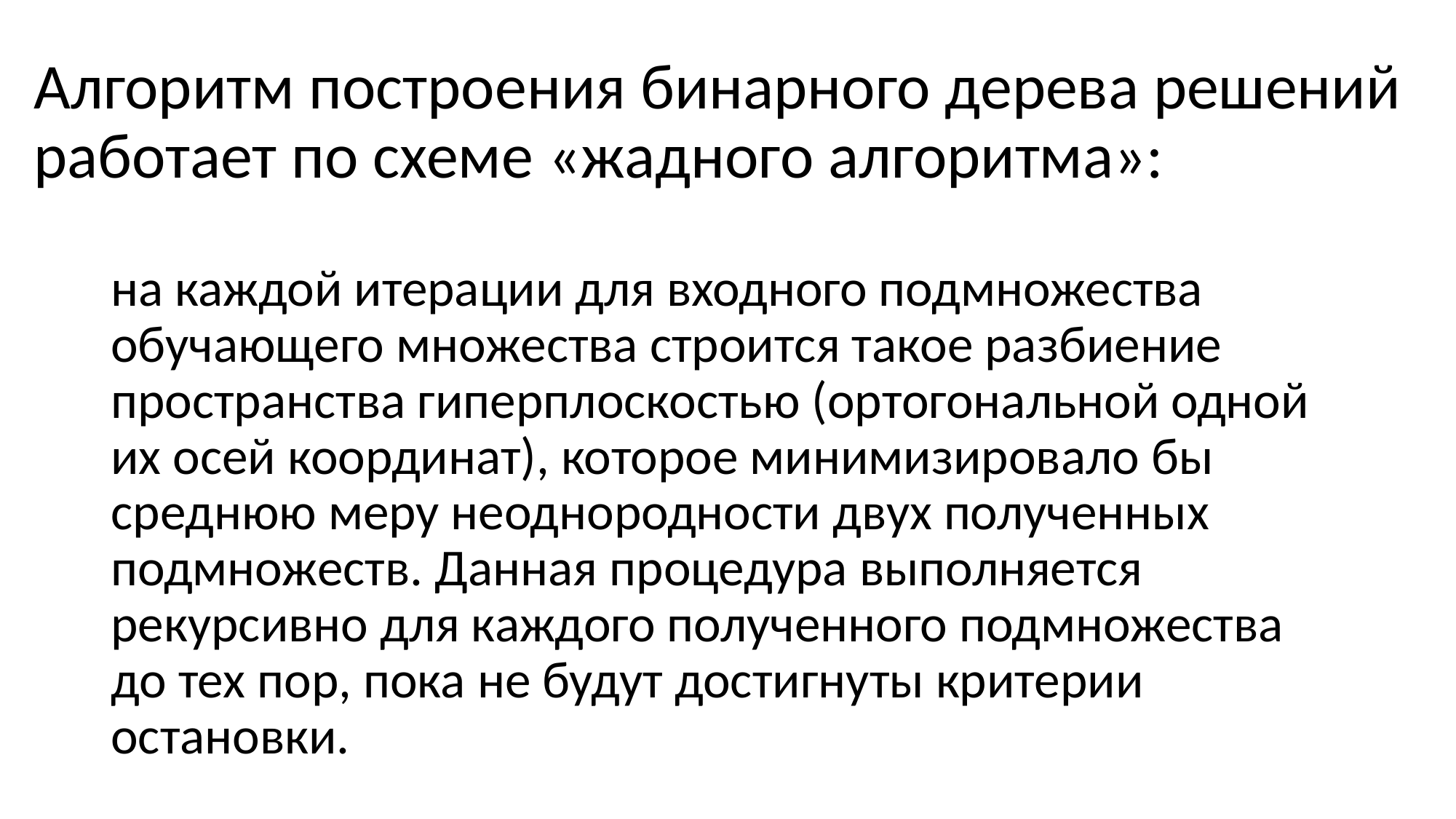

# Алгоритм построения бинарного дерева решений работает по схеме «жадного алгоритма»:
на каждой итерации для входного подмножества обучающего множества строится такое разбиение пространства гиперплоскостью (ортогональной одной их осей координат), которое минимизировало бы среднюю меру неоднородности двух полученных подмножеств. Данная процедура выполняется рекурсивно для каждого полученного подмножества до тех пор, пока не будут достигнуты критерии остановки.